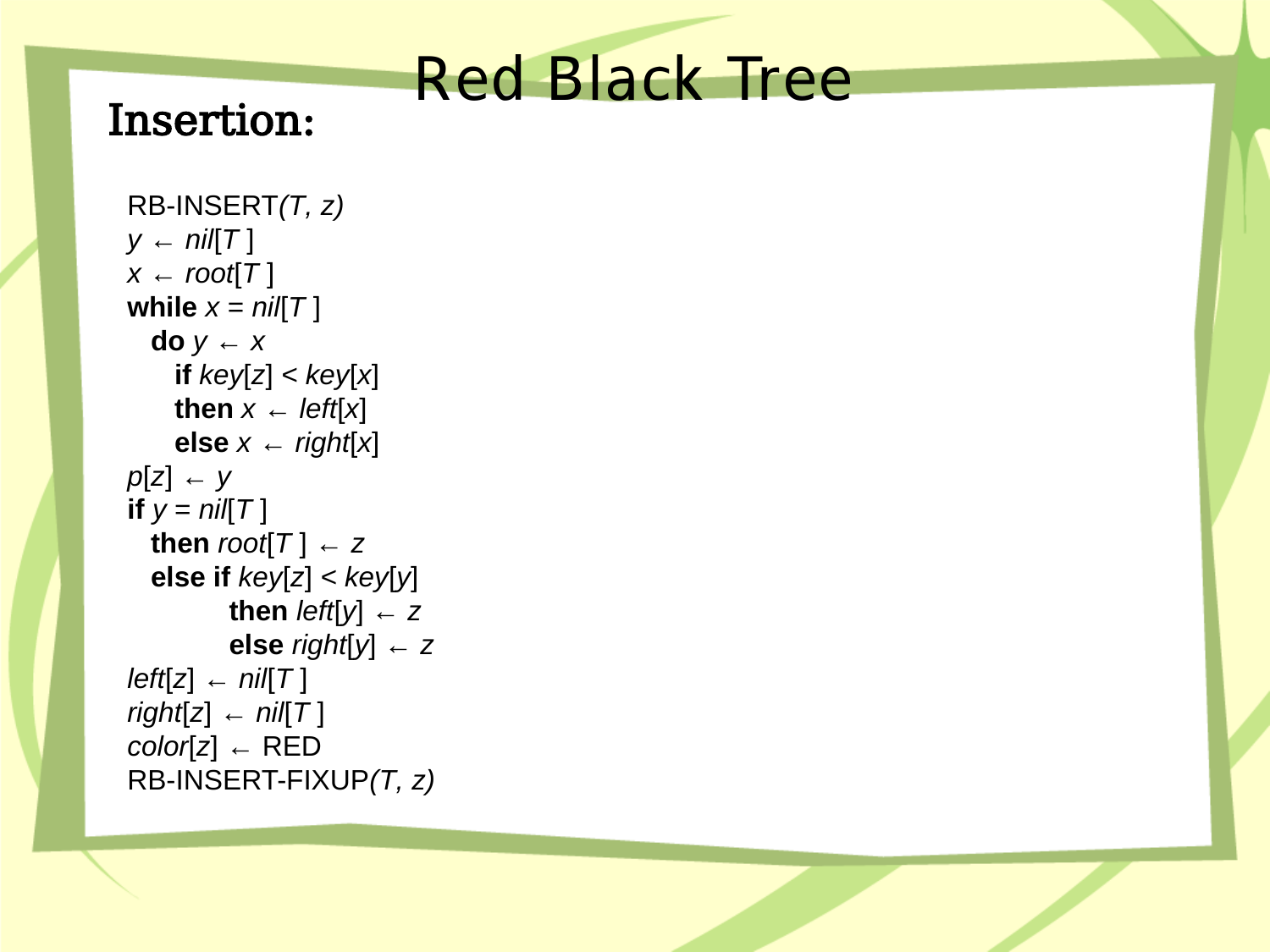

# Red Black Tree
Insertion:

RB-Insert(T, z)
y ← nil[T ]
x ← root[T ]
while x = nil[T ]
   do y ← x
      if key[z] < key[x]
      then x ← left[x]
      else x ← right[x]
p[z] ← y
if y = nil[T ]
   then root[T ] ← z
   else if key[z] < key[y]
             then left[y] ← z
             else right[y] ← z
left[z] ← nil[T ]
right[z] ← nil[T ]
color[z] ← RED
RB-Insert-Fixup(T, z)